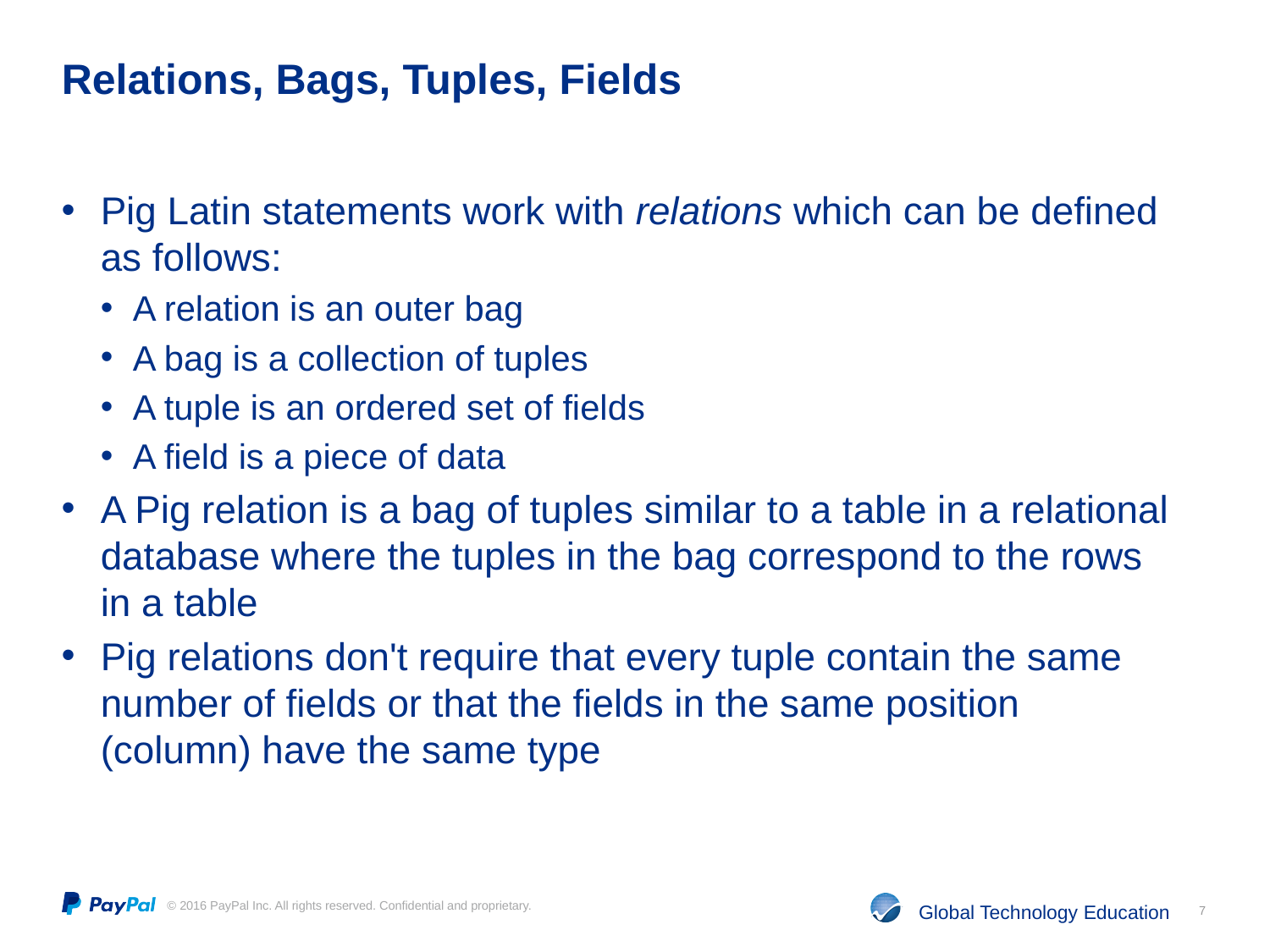

# Relations, Bags, Tuples, Fields
Pig Latin statements work with relations which can be defined as follows:
A relation is an outer bag
A bag is a collection of tuples
A tuple is an ordered set of fields
A field is a piece of data
A Pig relation is a bag of tuples similar to a table in a relational database where the tuples in the bag correspond to the rows in a table
Pig relations don't require that every tuple contain the same number of fields or that the fields in the same position (column) have the same type
7